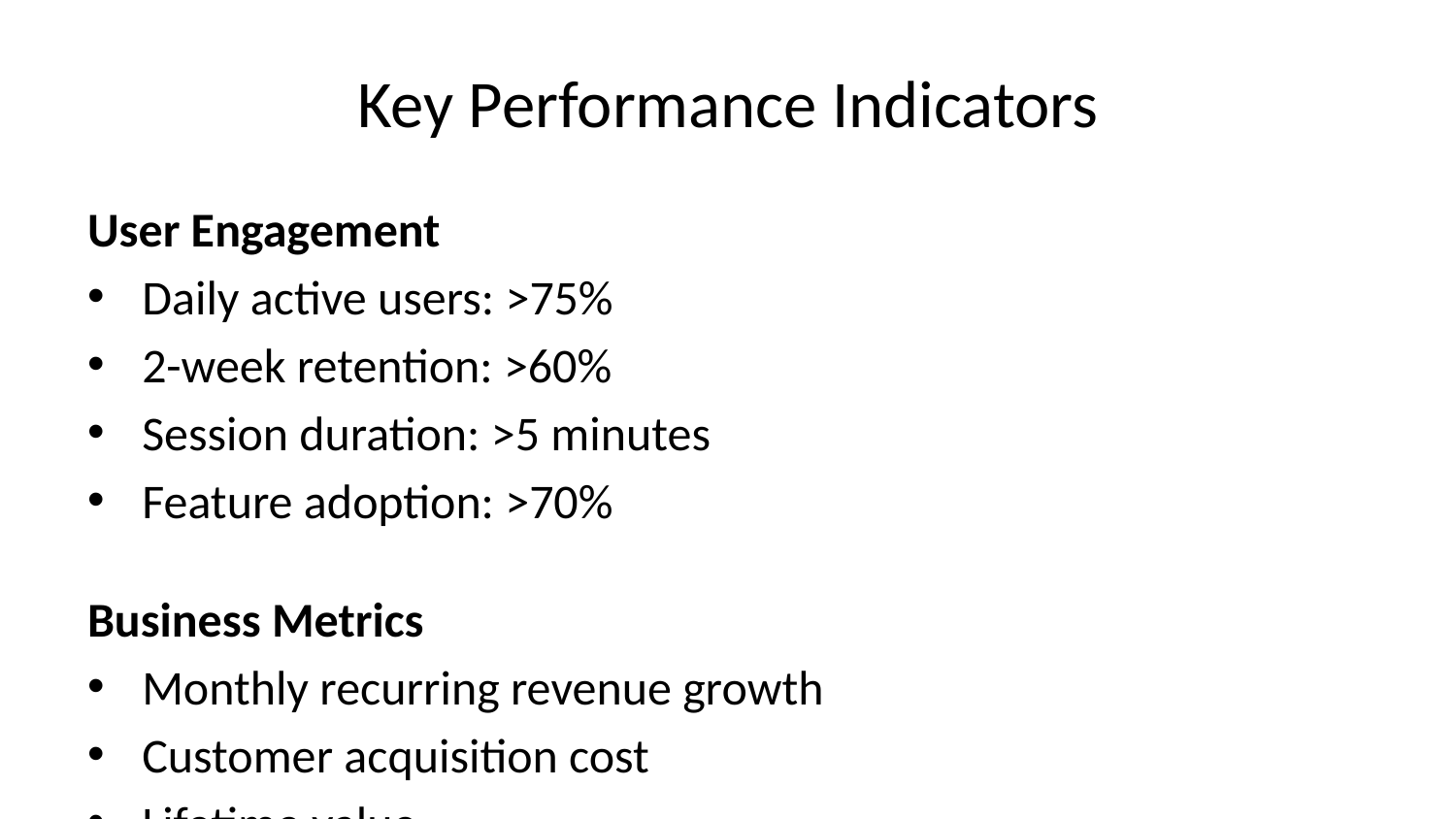

# Key Performance Indicators
User Engagement
Daily active users: >75%
2-week retention: >60%
Session duration: >5 minutes
Feature adoption: >70%
Business Metrics
Monthly recurring revenue growth
Customer acquisition cost
Lifetime value
Net Promoter Score: >50
Health Outcomes
User-reported vitality improvements
Habit formation success rates
Long-term engagement patterns